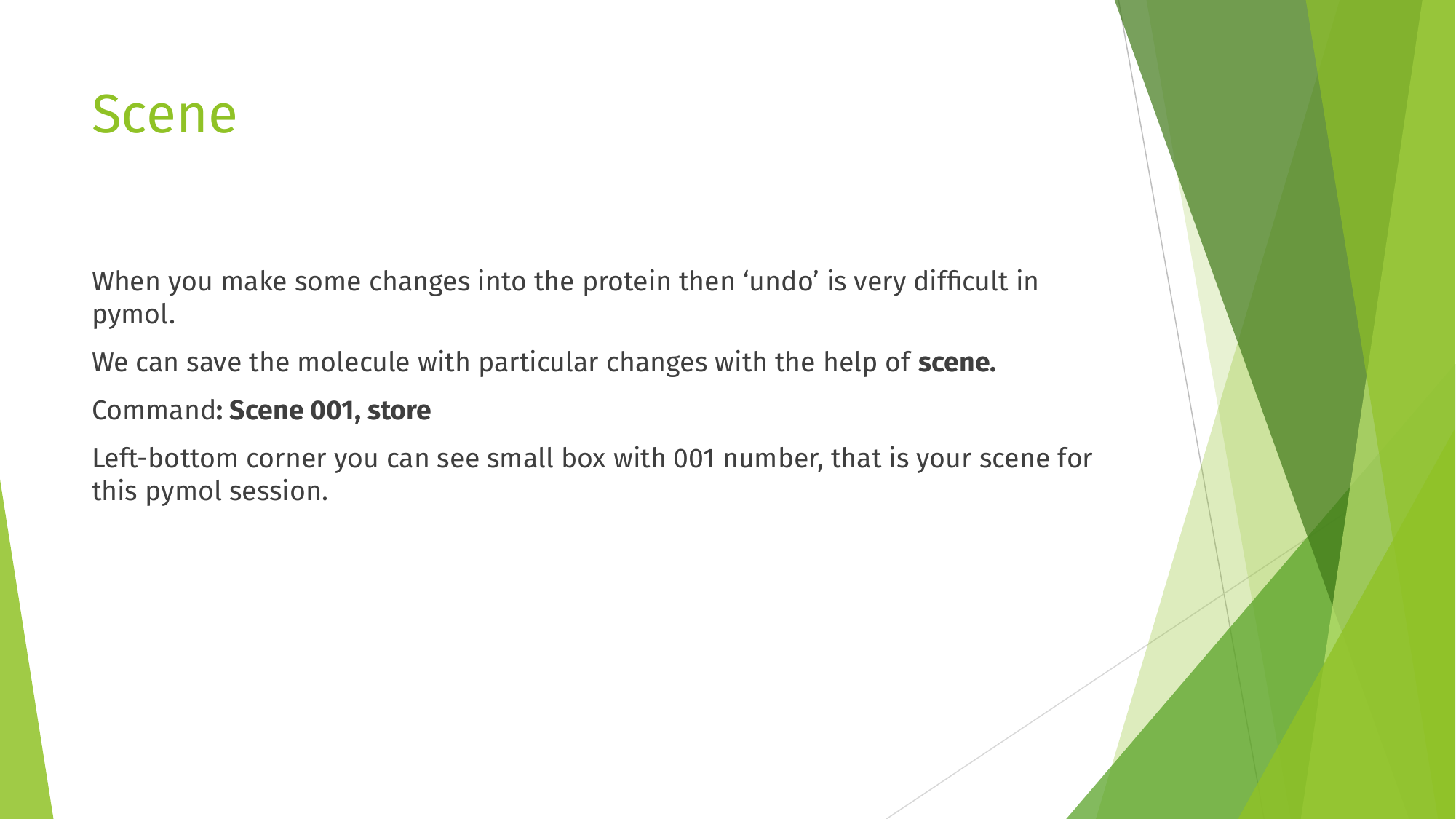

# Scene
When you make some changes into the protein then ‘undo’ is very difficult in pymol.
We can save the molecule with particular changes with the help of scene.
Command: Scene 001, store
Left-bottom corner you can see small box with 001 number, that is your scene for this pymol session.